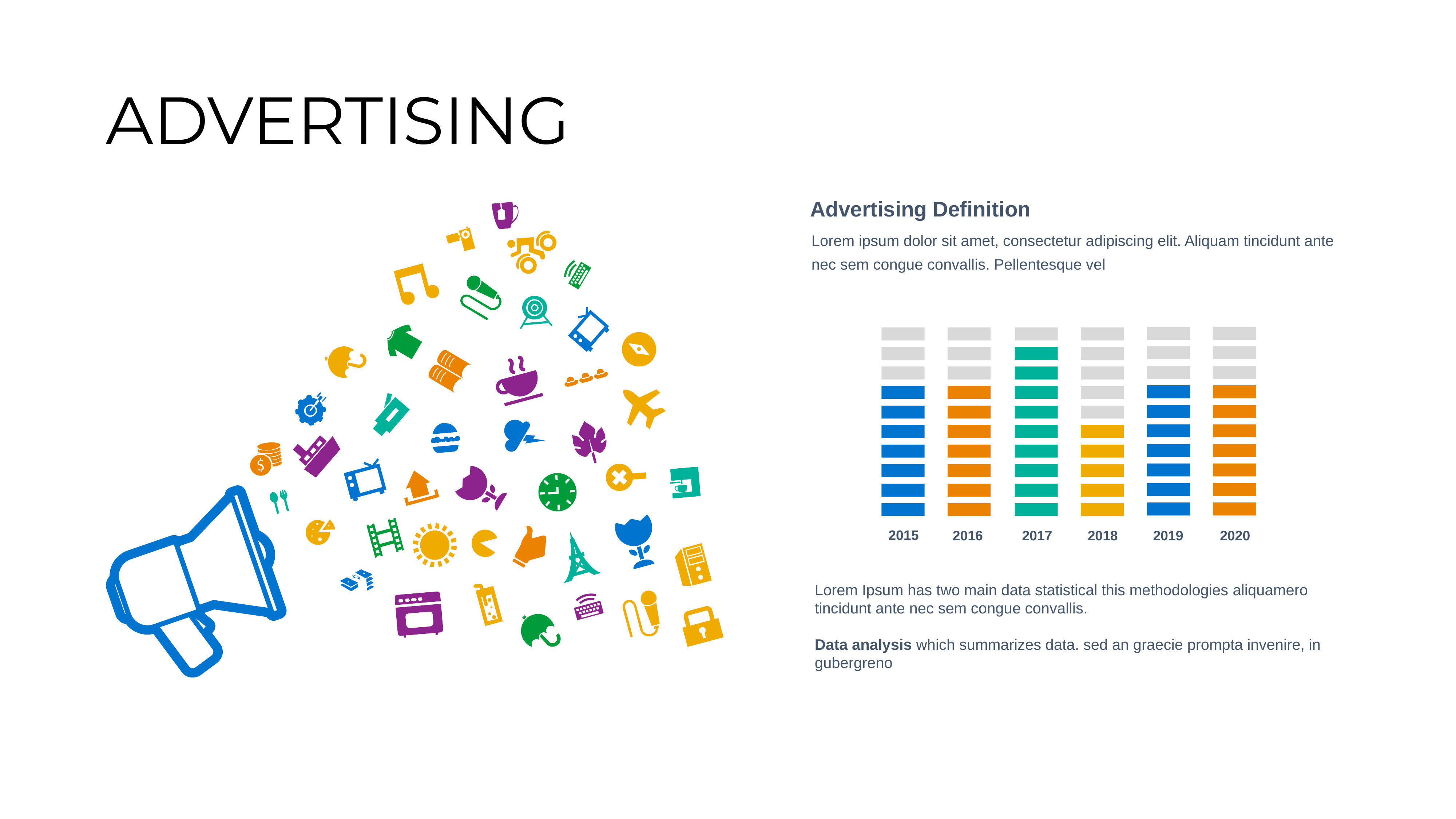

# ADVERTISING
Advertising Definition
Lorem ipsum dolor sit amet, consectetur adipiscing elit. Aliquam tincidunt ante nec sem congue convallis. Pellentesque vel

2020

2019

2016

2017

2018

2015

Lorem Ipsum has two main data statistical this methodologies aliquamero tincidunt ante nec sem congue convallis.

Data analysis which summarizes data. sed an graecie prompta invenire, in gubergreno